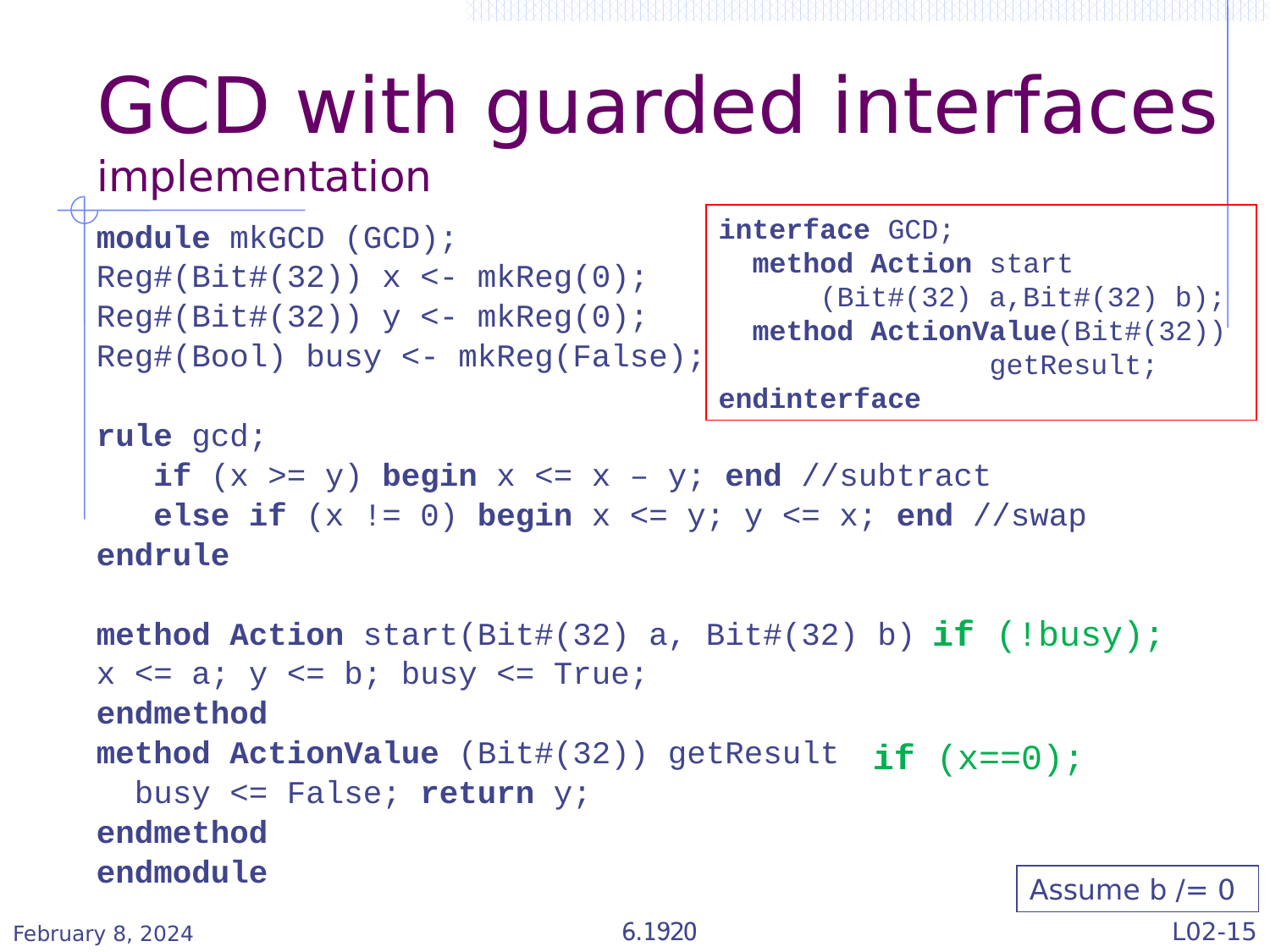

# GCD with guarded interfaces implementation
interface GCD;
  method Action start
      (Bit#(32) a,Bit#(32) b);
  method ActionValue(Bit#(32))
                getResult;
endinterface
module mkGCD (GCD);
Reg#(Bit#(32)) x <- mkReg(0);
Reg#(Bit#(32)) y <- mkReg(0);
Reg#(Bool) busy <- mkReg(False);

rule gcd;
   if (x >= y) begin x <= x – y; end //subtract
   else if (x != 0) begin x <= y; y <= x; end //swap
endrule

method Action start(Bit#(32) a, Bit#(32) b)
x <= a; y <= b; busy <= True;
endmethod
method ActionValue (Bit#(32)) getResult
  busy <= False; return y;
endmethod
endmodule

if (!busy);
if (x==0);
Assume b /= 0
February 8, 2024
6.1920
L02-15